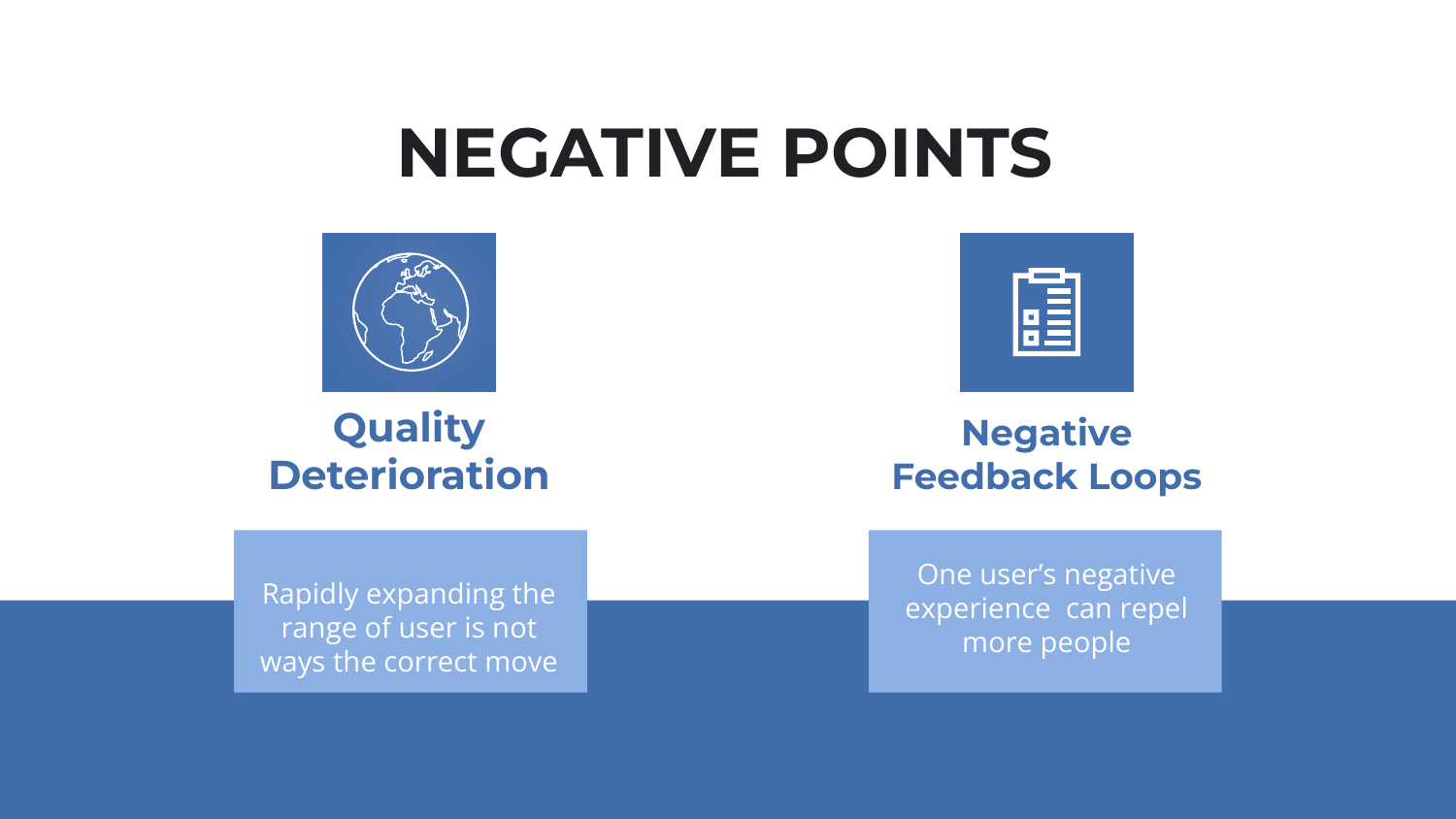

# NEGATIVE POINTS

Negative Feedback Loops
Quality Deterioration

One user’s negative experience  can repel more people
Rapidly expanding the range of user is not ways the correct move